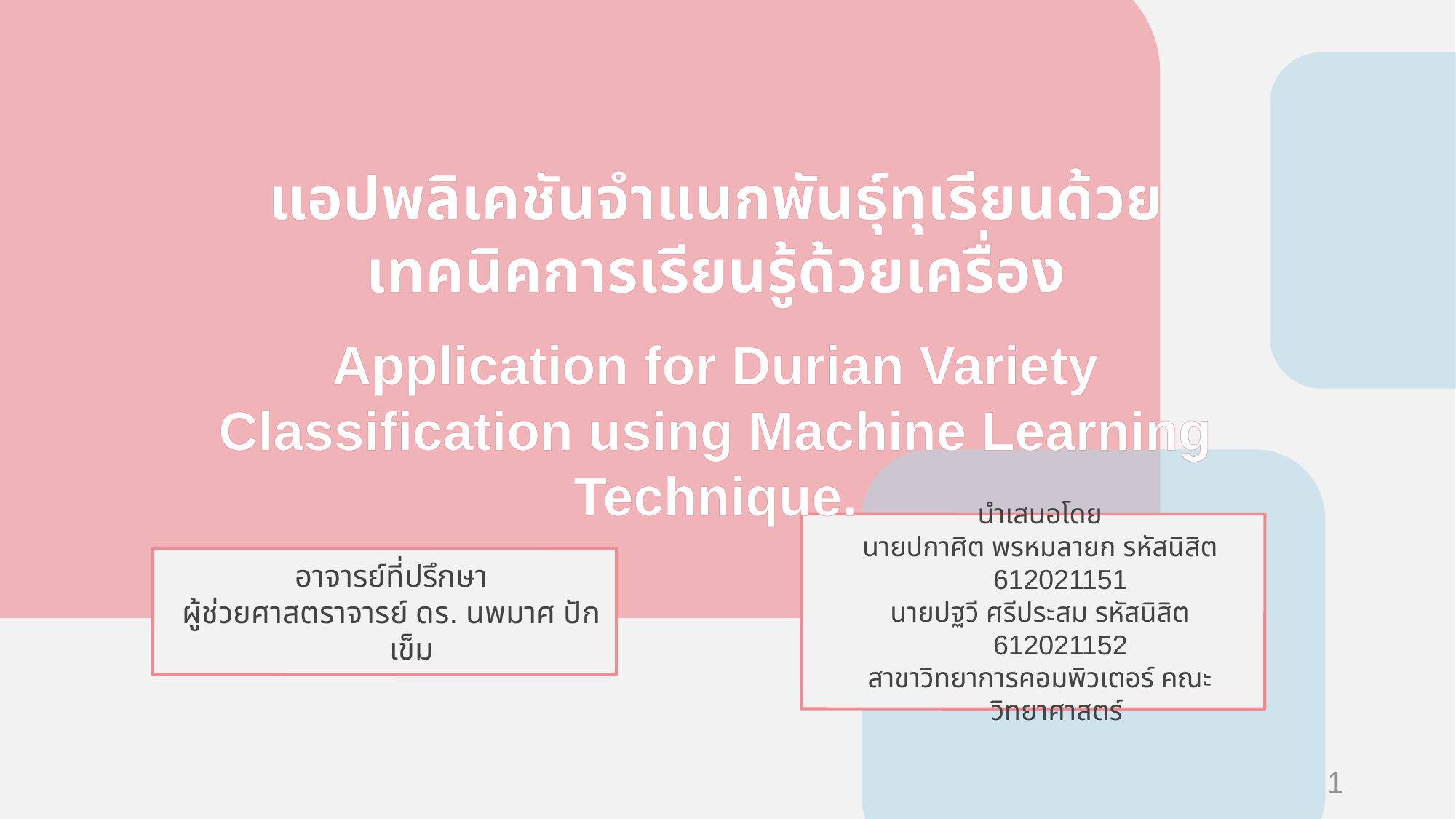

# แอปพลิเคชันจำแนกพันธุ์ทุเรียนด้วยเทคนิคการเรียนรู้ด้วยเครื่อง Application for Durian Variety Classification using Machine Learning Technique.

นำเสนอโดย
นายปกาศิต พรหมลายก รหัสนิสิต 612021151
นายปฐวี ศรีประสม รหัสนิสิต 612021152
สาขาวิทยาการคอมพิวเตอร์ คณะวิทยาศาสตร์

อาจารย์ที่ปรึกษา
ผู้ช่วยศาสตราจารย์ ดร. นพมาศ ปักเข็ม
1